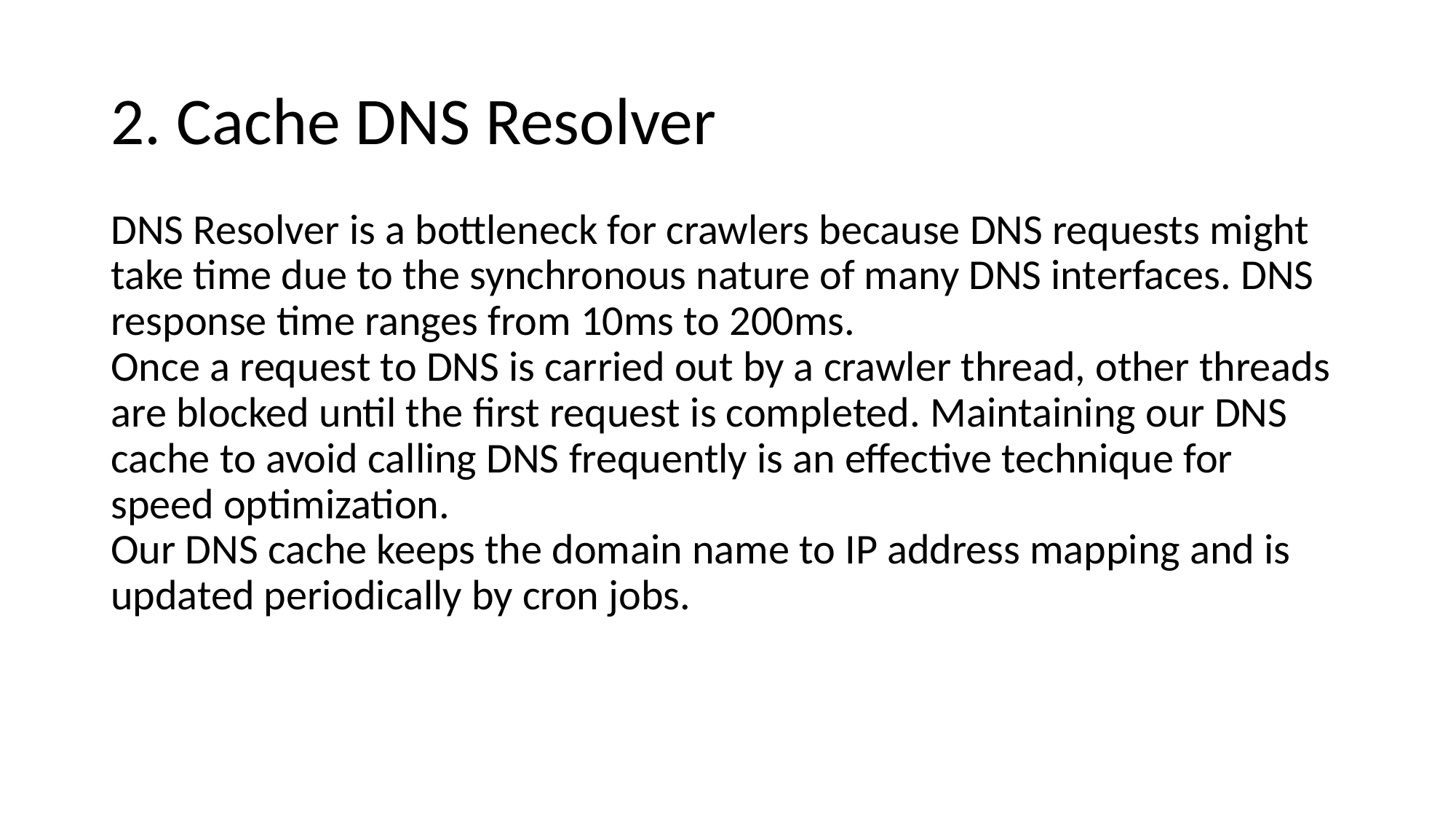

# 2. Cache DNS Resolver
DNS Resolver is a bottleneck for crawlers because DNS requests might take time due to the synchronous nature of many DNS interfaces. DNS response time ranges from 10ms to 200ms.
Once a request to DNS is carried out by a crawler thread, other threads are blocked until the first request is completed. Maintaining our DNS cache to avoid calling DNS frequently is an effective technique for speed optimization.
Our DNS cache keeps the domain name to IP address mapping and is updated periodically by cron jobs.